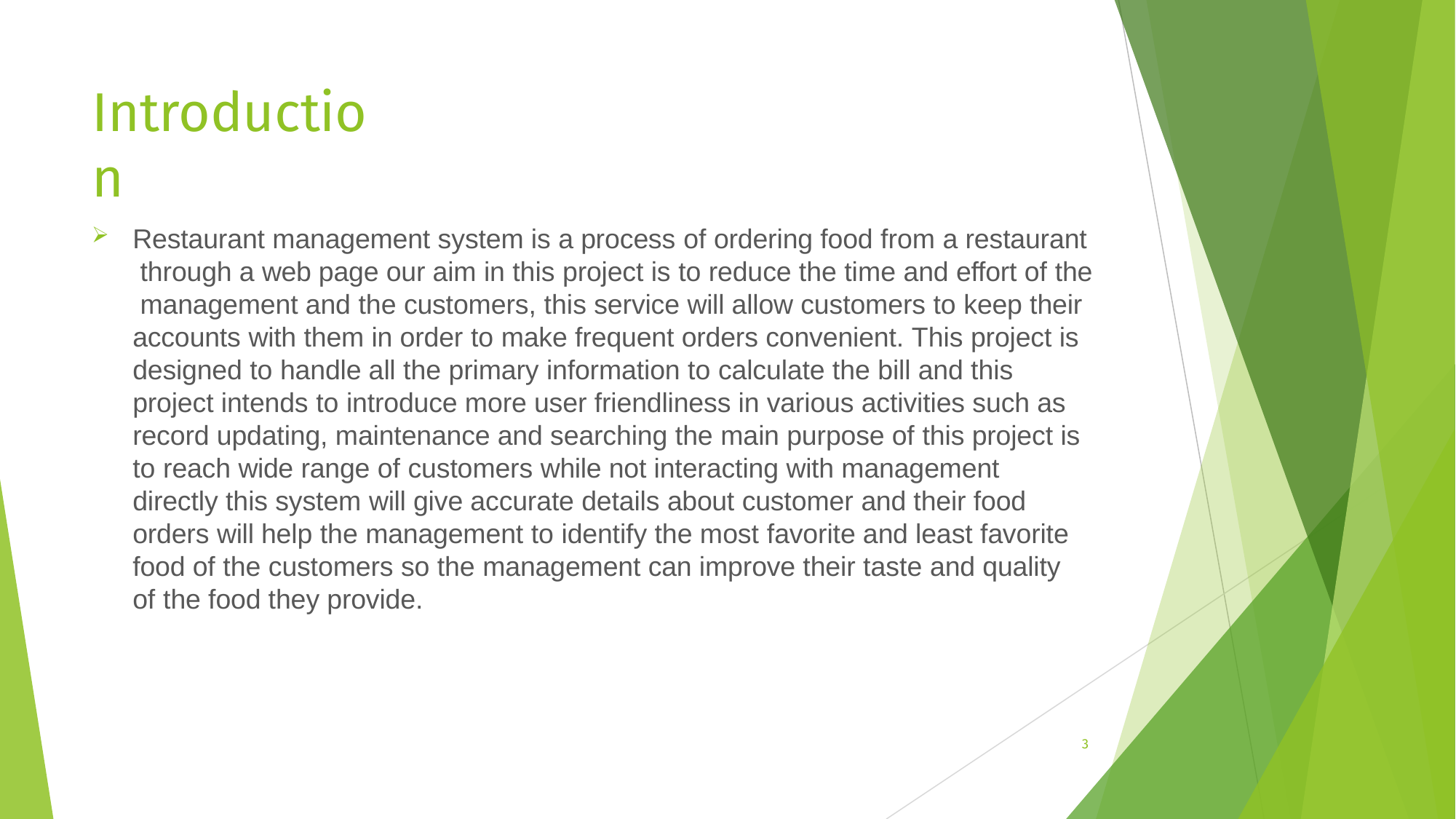

# Introduction
Restaurant management system is a process of ordering food from a restaurant  through a web page our aim in this project is to reduce the time and effort of the  management and the customers, this service will allow customers to keep their  accounts with them in order to make frequent orders convenient. This project is  designed to handle all the primary information to calculate the bill and this  project intends to introduce more user friendliness in various activities such as  record updating, maintenance and searching the main purpose of this project is  to reach wide range of customers while not interacting with management  directly this system will give accurate details about customer and their food  orders will help the management to identify the most favorite and least favorite  food of the customers so the management can improve their taste and quality  of the food they provide.

3